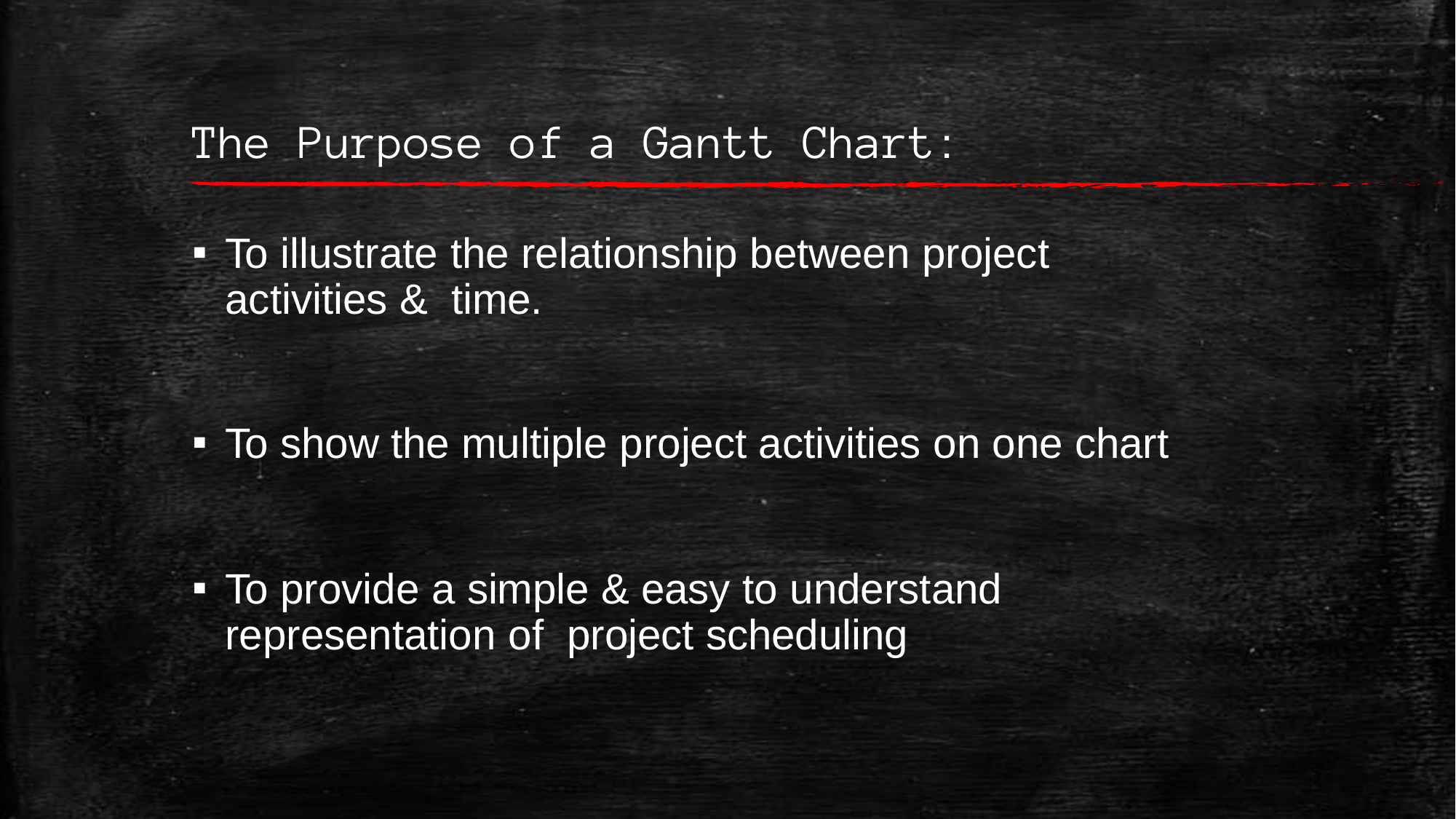

# The Purpose of a Gantt Chart:
To illustrate the relationship between project activities &  time.

To show the multiple project activities on one chart

To provide a simple & easy to understand representation of  project scheduling